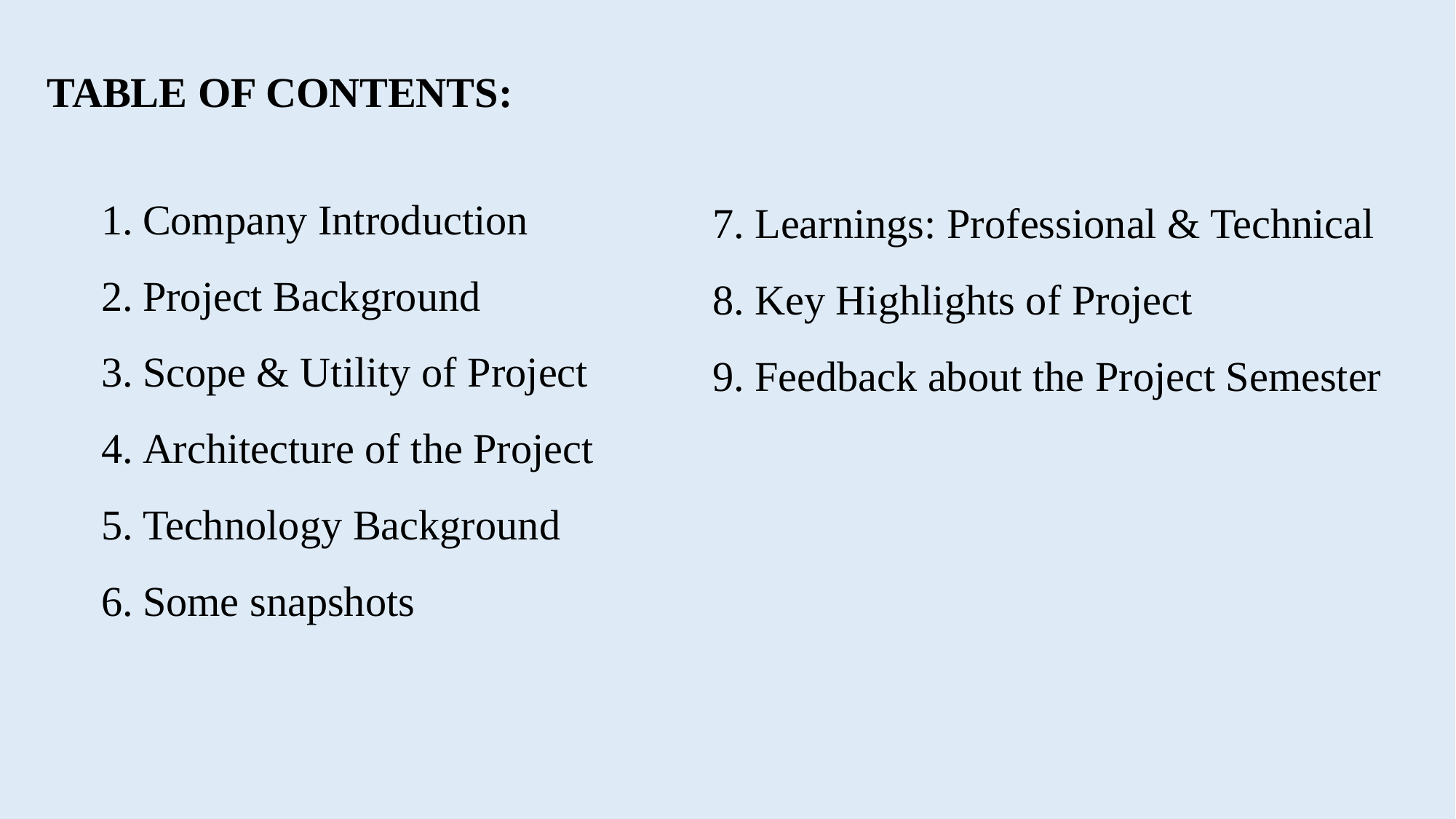

TABLE OF CONTENTS:

Company Introduction
Project Background
Scope & Utility of Project
Architecture of the Project
Technology Background
Some snapshots
7. Learnings: Professional & Technical
8. Key Highlights of Project
9. Feedback about the Project Semester